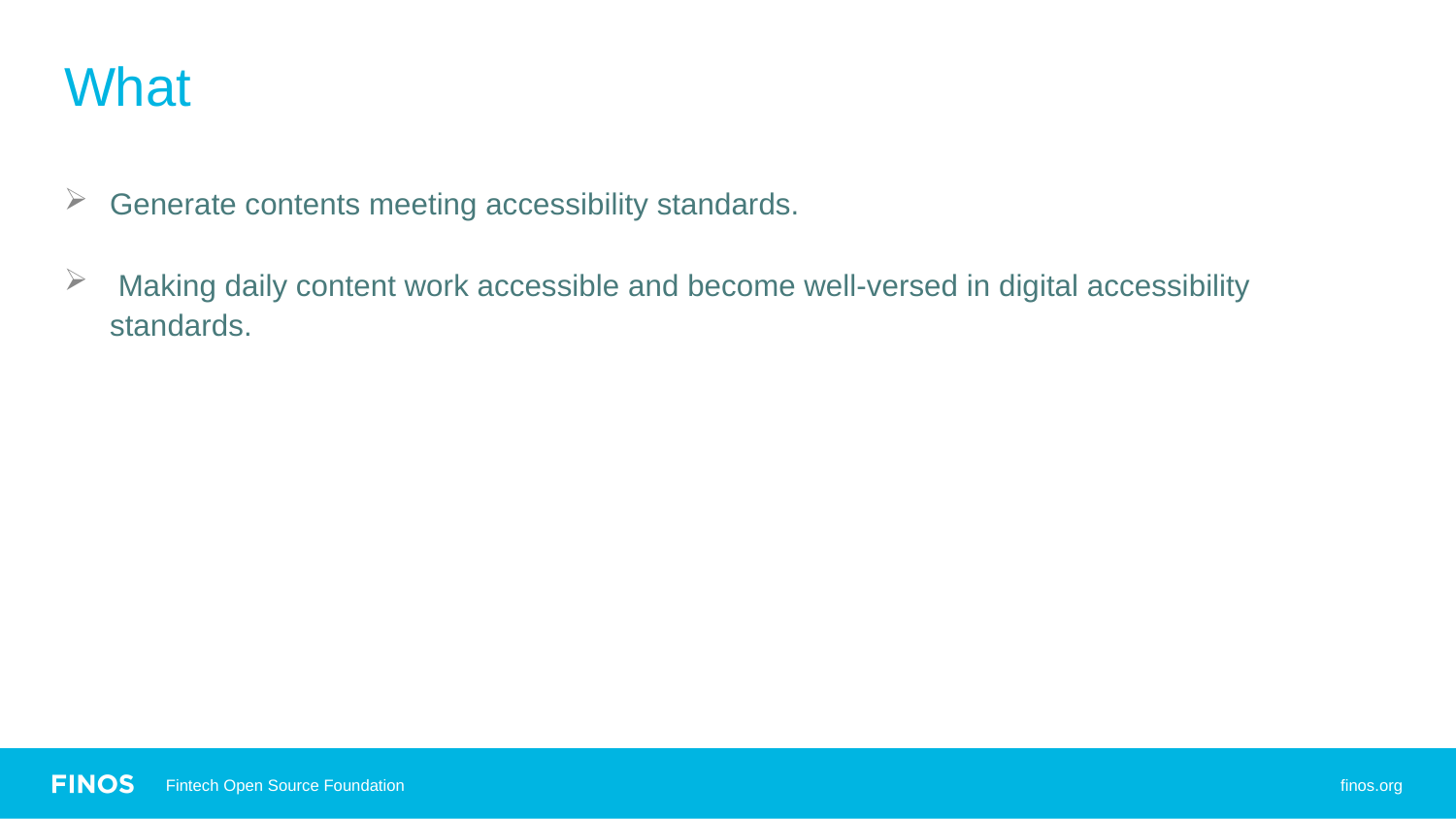

# What
Generate contents meeting accessibility standards.

 Making daily content work accessible and become well-versed in digital accessibility standards.